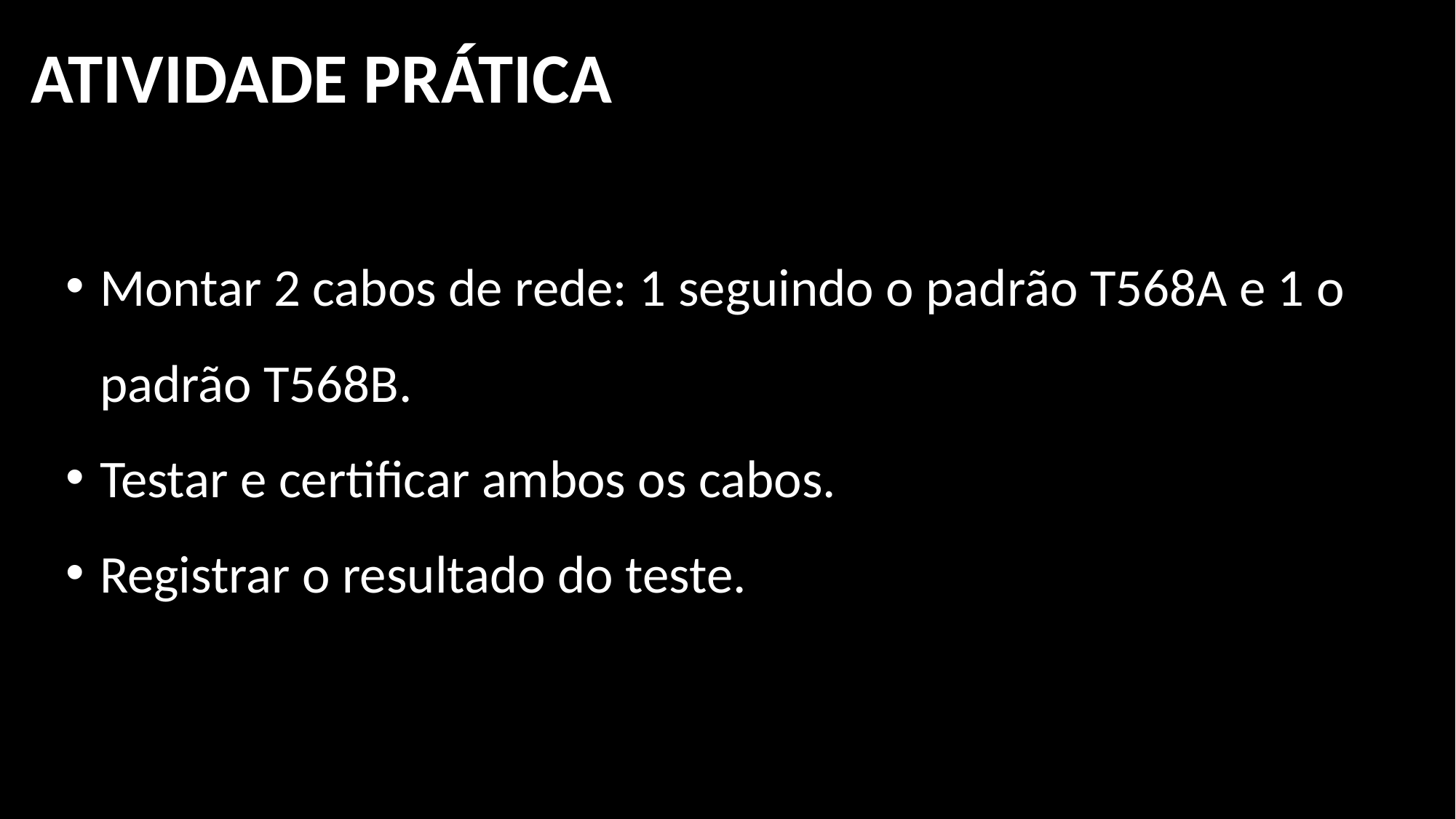

ATIVIDADE PRÁTICA
Montar 2 cabos de rede: 1 seguindo o padrão T568A e 1 o padrão T568B.
Testar e certificar ambos os cabos.
Registrar o resultado do teste.